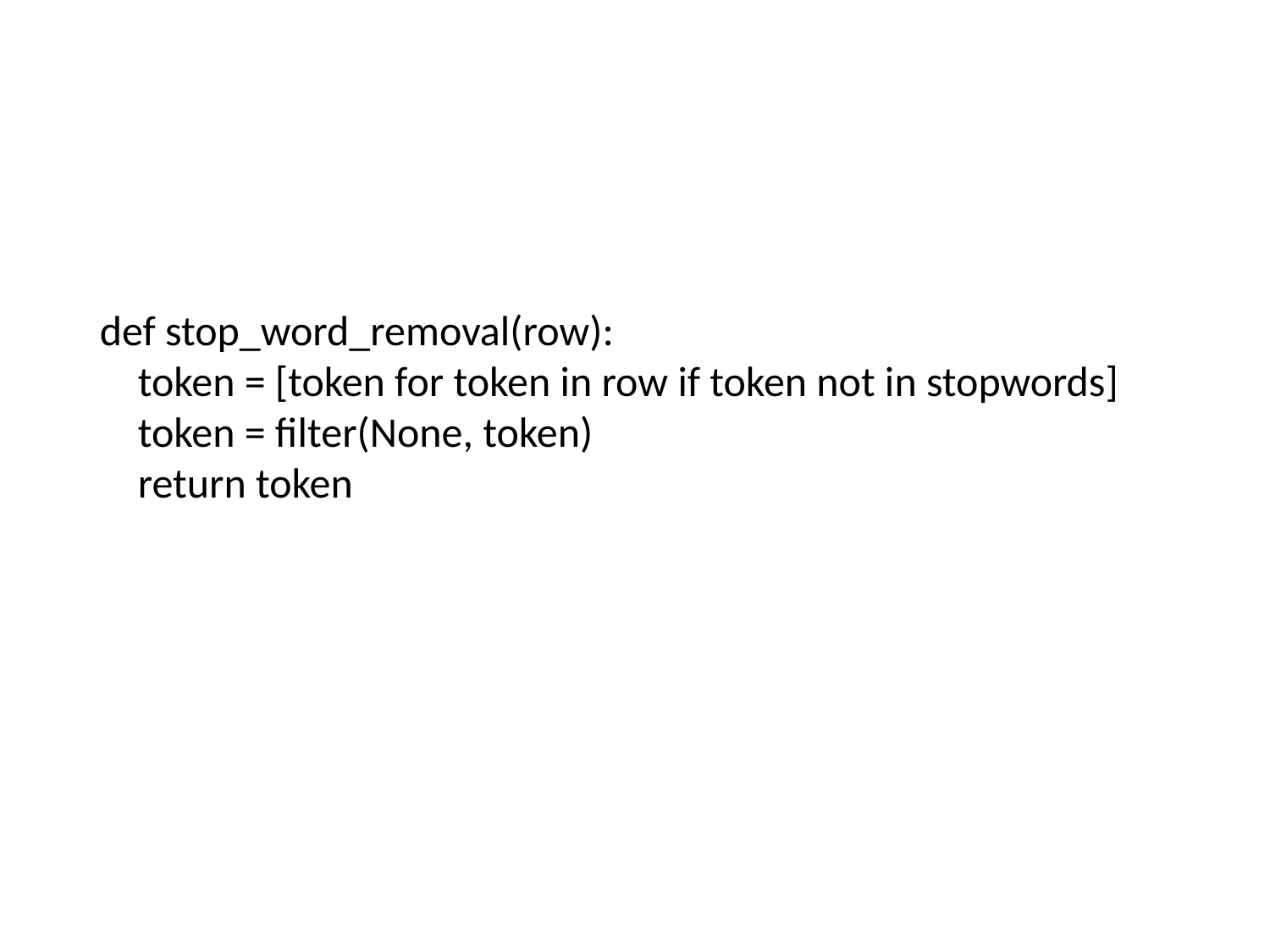

#
def stop_word_removal(row):
    token = [token for token in row if token not in stopwords]
    token = filter(None, token)
    return token